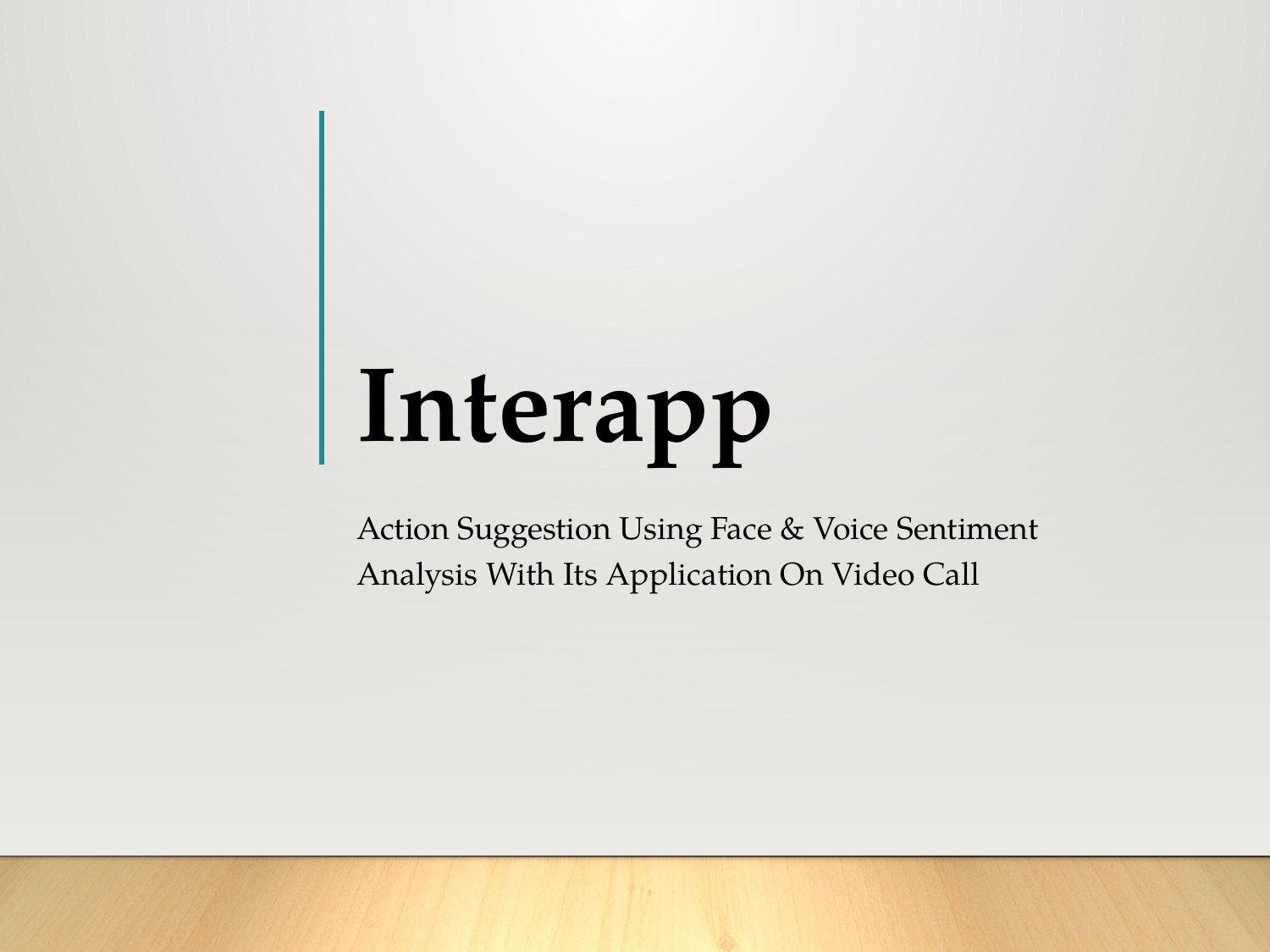

# Interapp
Action Suggestion Using Face & Voice Sentiment Analysis With Its Application On Video Call